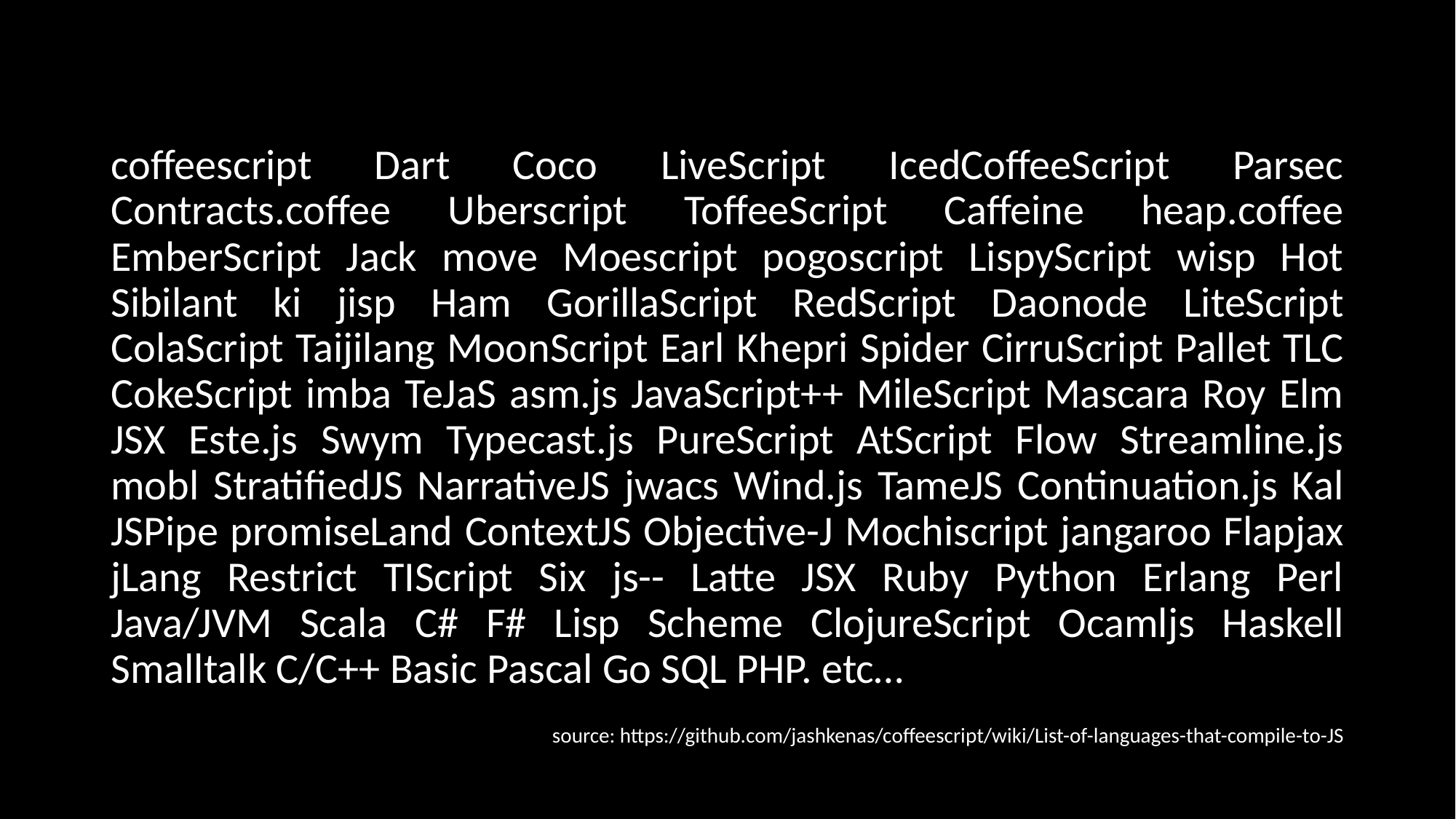

coffeescript Dart Coco LiveScript IcedCoffeeScript Parsec Contracts.coffee Uberscript ToffeeScript Caffeine heap.coffee EmberScript Jack move Moescript pogoscript LispyScript wisp Hot Sibilant ki jisp Ham GorillaScript RedScript Daonode LiteScript ColaScript Taijilang MoonScript Earl Khepri Spider CirruScript Pallet TLC CokeScript imba TeJaS asm.js JavaScript++ MileScript Mascara Roy Elm JSX Este.js Swym Typecast.js PureScript AtScript Flow Streamline.js mobl StratifiedJS NarrativeJS jwacs Wind.js TameJS Continuation.js Kal JSPipe promiseLand ContextJS Objective-J Mochiscript jangaroo Flapjax jLang Restrict TIScript Six js-- Latte JSX Ruby Python Erlang Perl Java/JVM Scala C# F# Lisp Scheme ClojureScript Ocamljs Haskell Smalltalk C/C++ Basic Pascal Go SQL PHP. etc…
source: https://github.com/jashkenas/coffeescript/wiki/List-of-languages-that-compile-to-JS